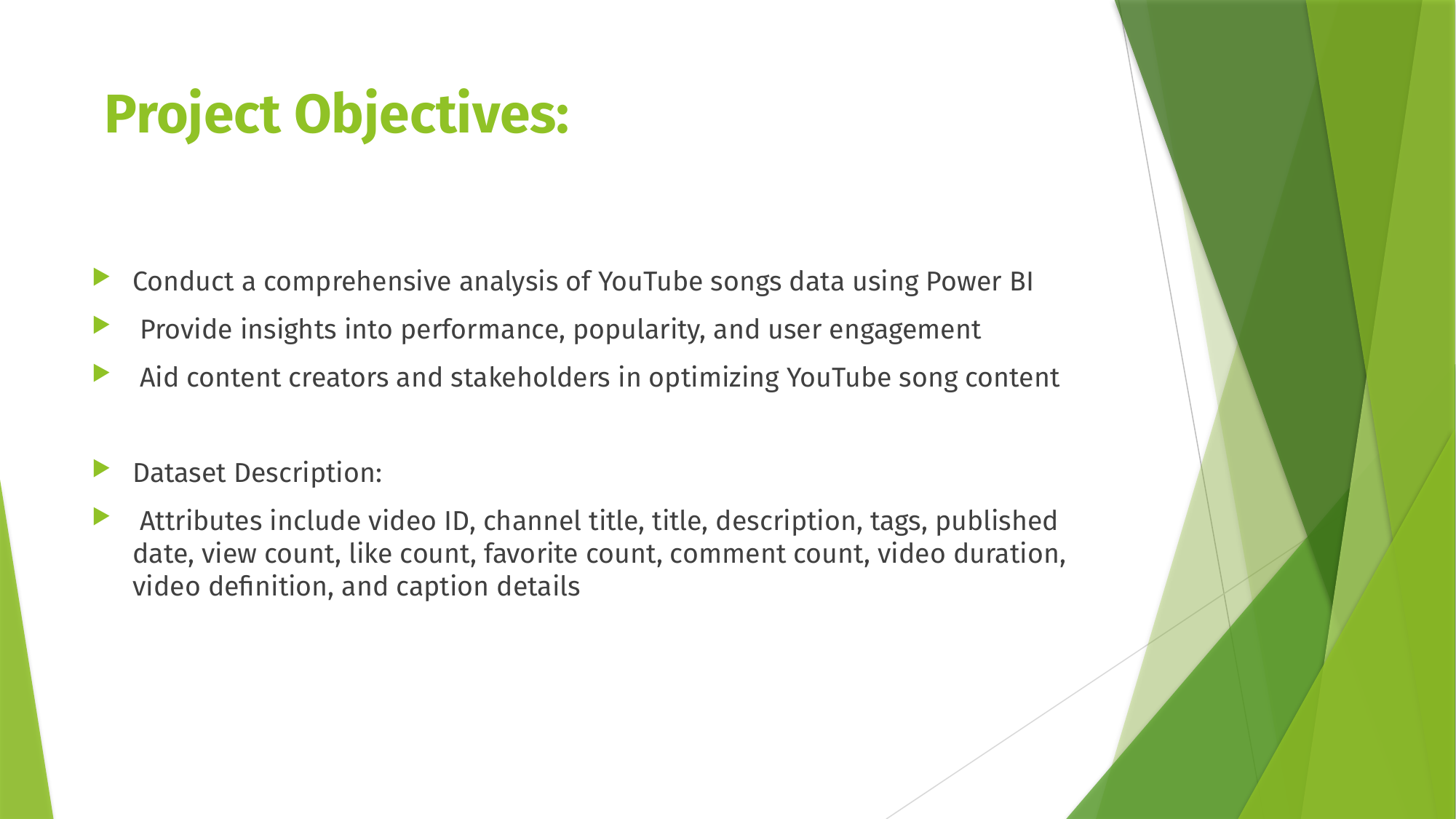

# Project Objectives:
Conduct a comprehensive analysis of YouTube songs data using Power BI
 Provide insights into performance, popularity, and user engagement
 Aid content creators and stakeholders in optimizing YouTube song content

Dataset Description:
 Attributes include video ID, channel title, title, description, tags, published date, view count, like count, favorite count, comment count, video duration, video definition, and caption details